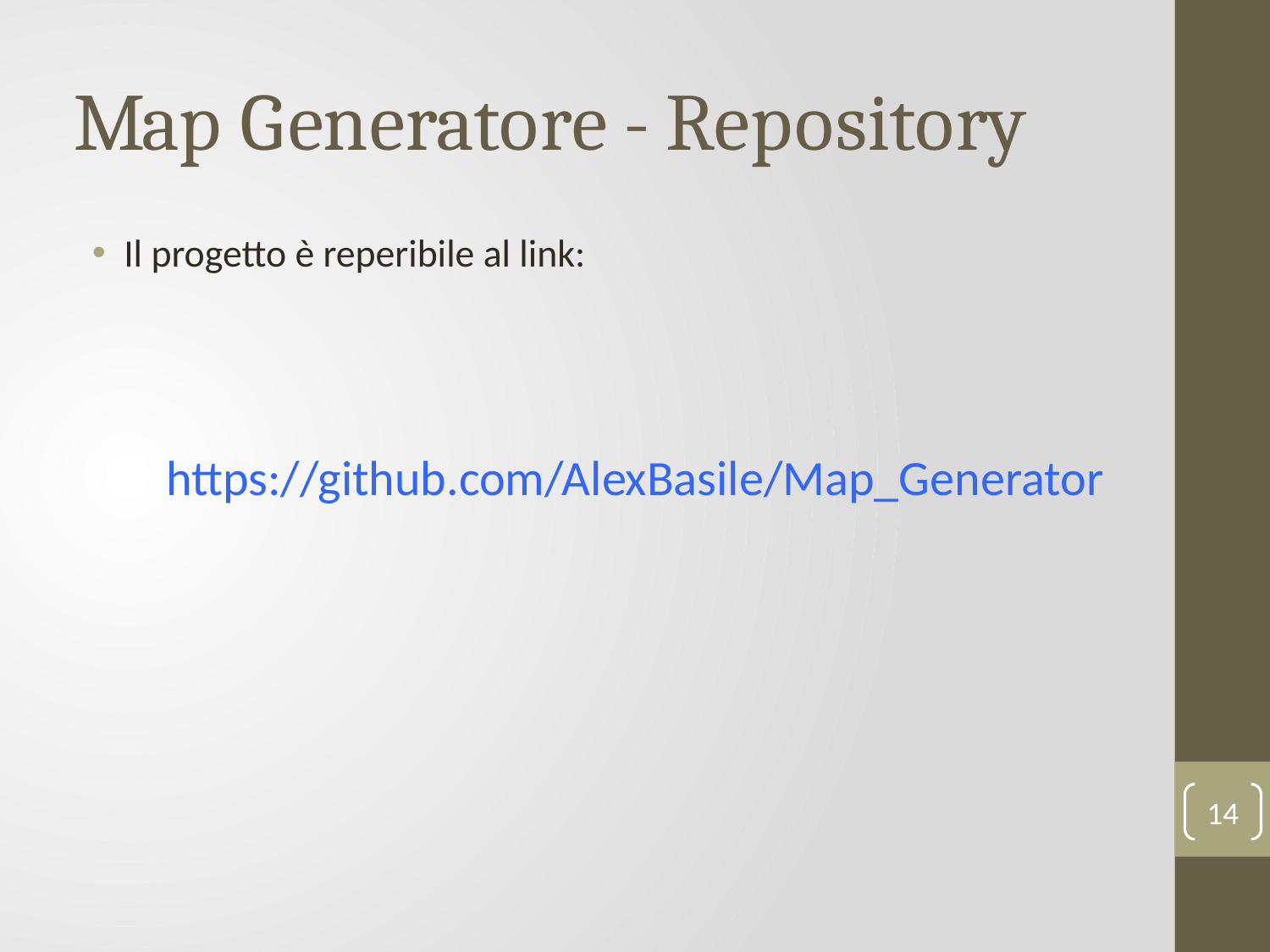

# Map Generatore - Repository
Il progetto è reperibile al link:
https://github.com/AlexBasile/Map_Generator
14